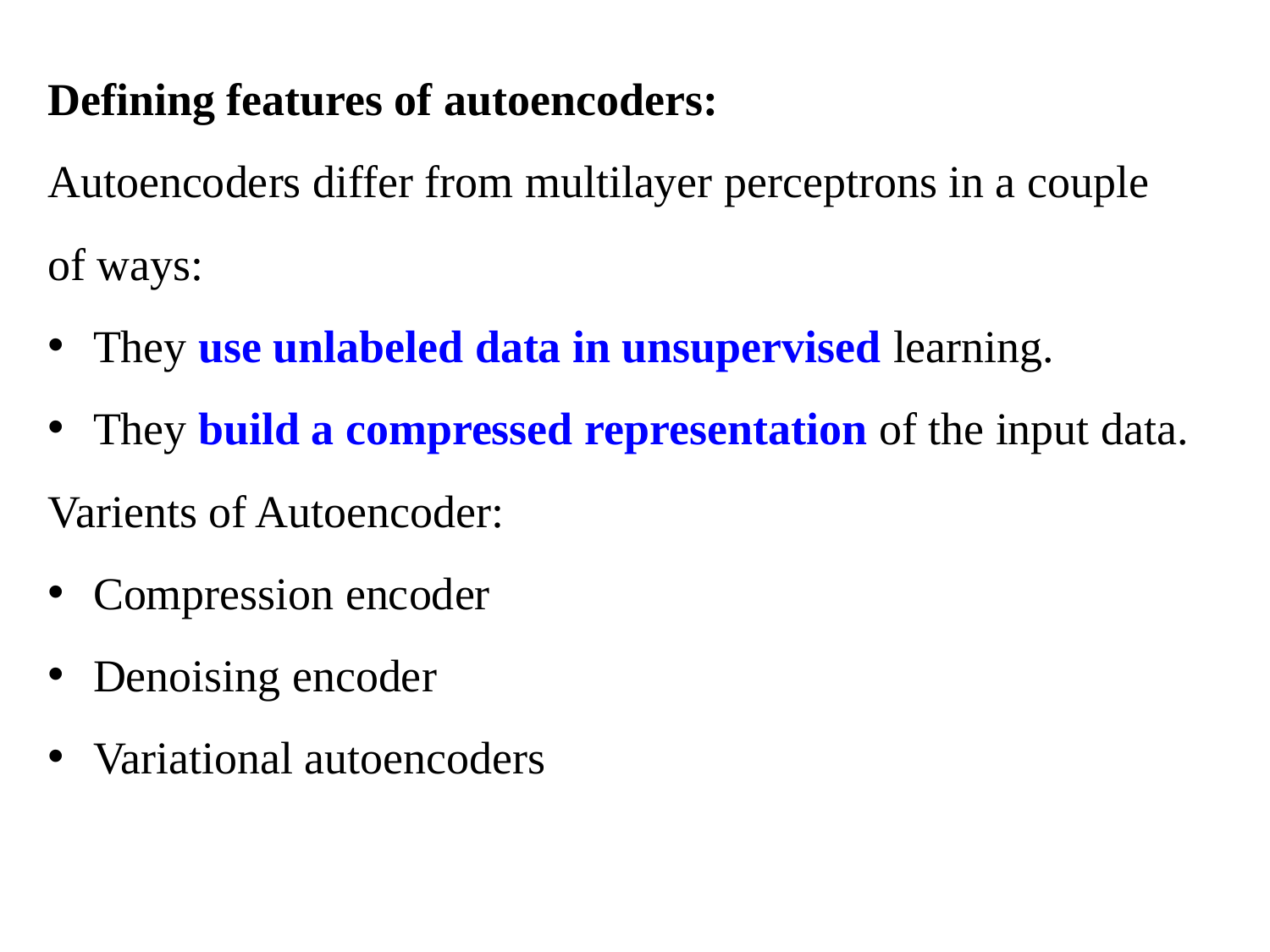

Defining features of autoencoders:
Autoencoders differ from multilayer perceptrons in a couple of ways:
They use unlabeled data in unsupervised learning.
They build a compressed representation of the input data.
Varients of Autoencoder:
Compression encoder
Denoising encoder
Variational autoencoders